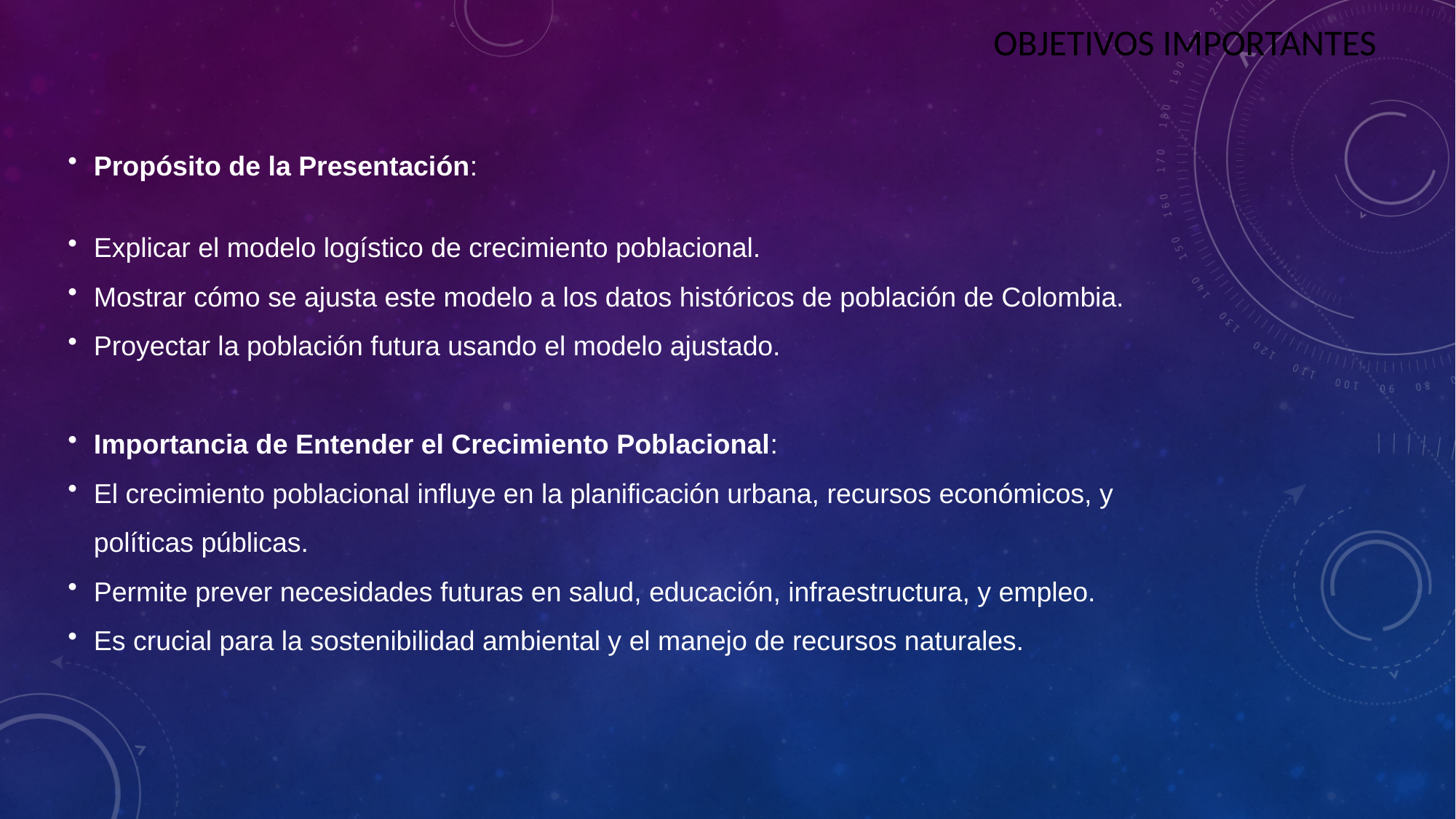

OBJETIVOS IMPORTANTES
Propósito de la Presentación:

Explicar el modelo logístico de crecimiento poblacional.
Mostrar cómo se ajusta este modelo a los datos históricos de población de Colombia.
Proyectar la población futura usando el modelo ajustado.

Importancia de Entender el Crecimiento Poblacional:
El crecimiento poblacional influye en la planificación urbana, recursos económicos, y políticas públicas.
Permite prever necesidades futuras en salud, educación, infraestructura, y empleo.
Es crucial para la sostenibilidad ambiental y el manejo de recursos naturales.

3